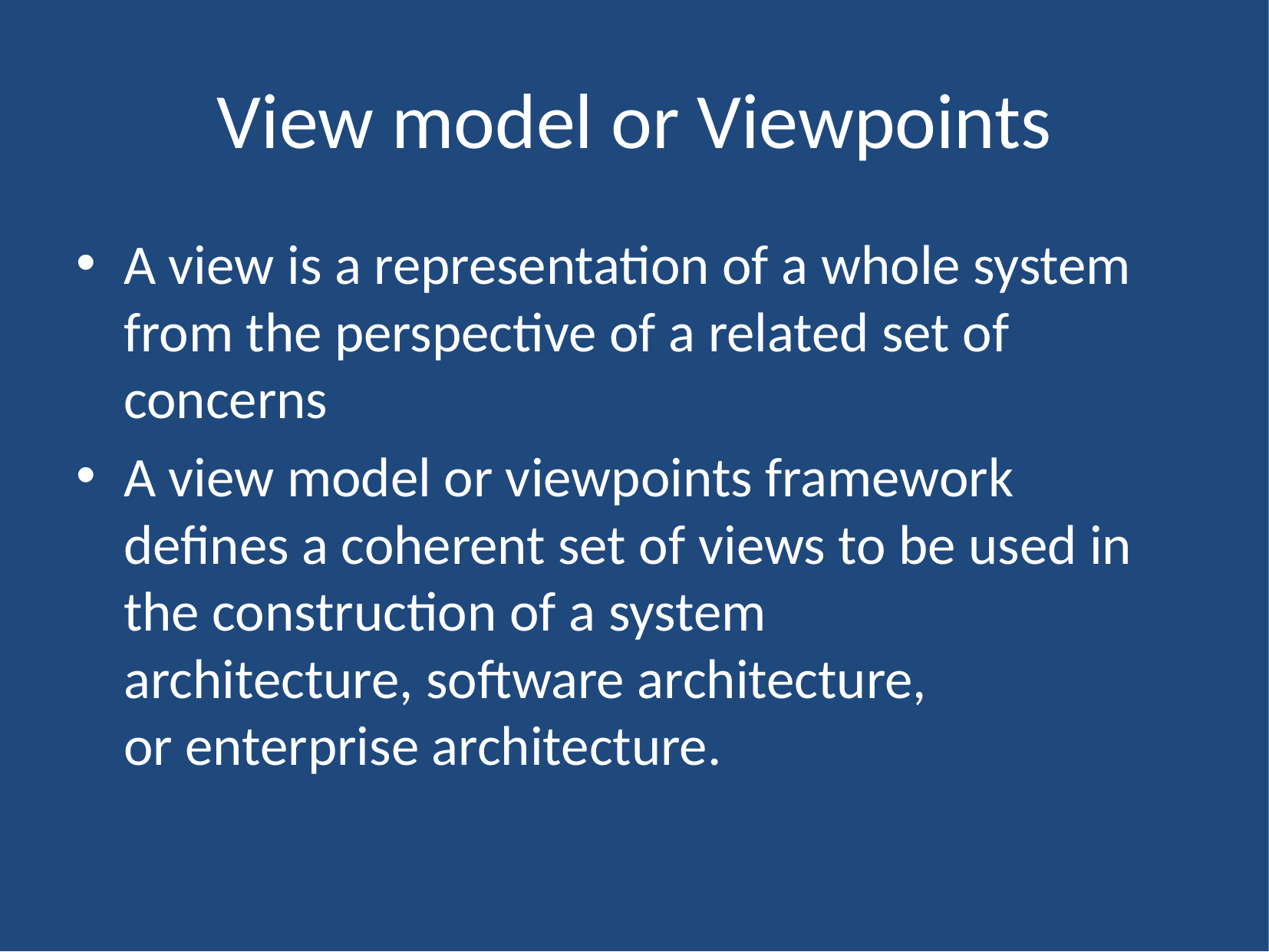

# View model or Viewpoints
A view is a representation of a whole system from the perspective of a related set of concerns
A view model or viewpoints framework defines a coherent set of views to be used in the construction of a system architecture, software architecture, or enterprise architecture.